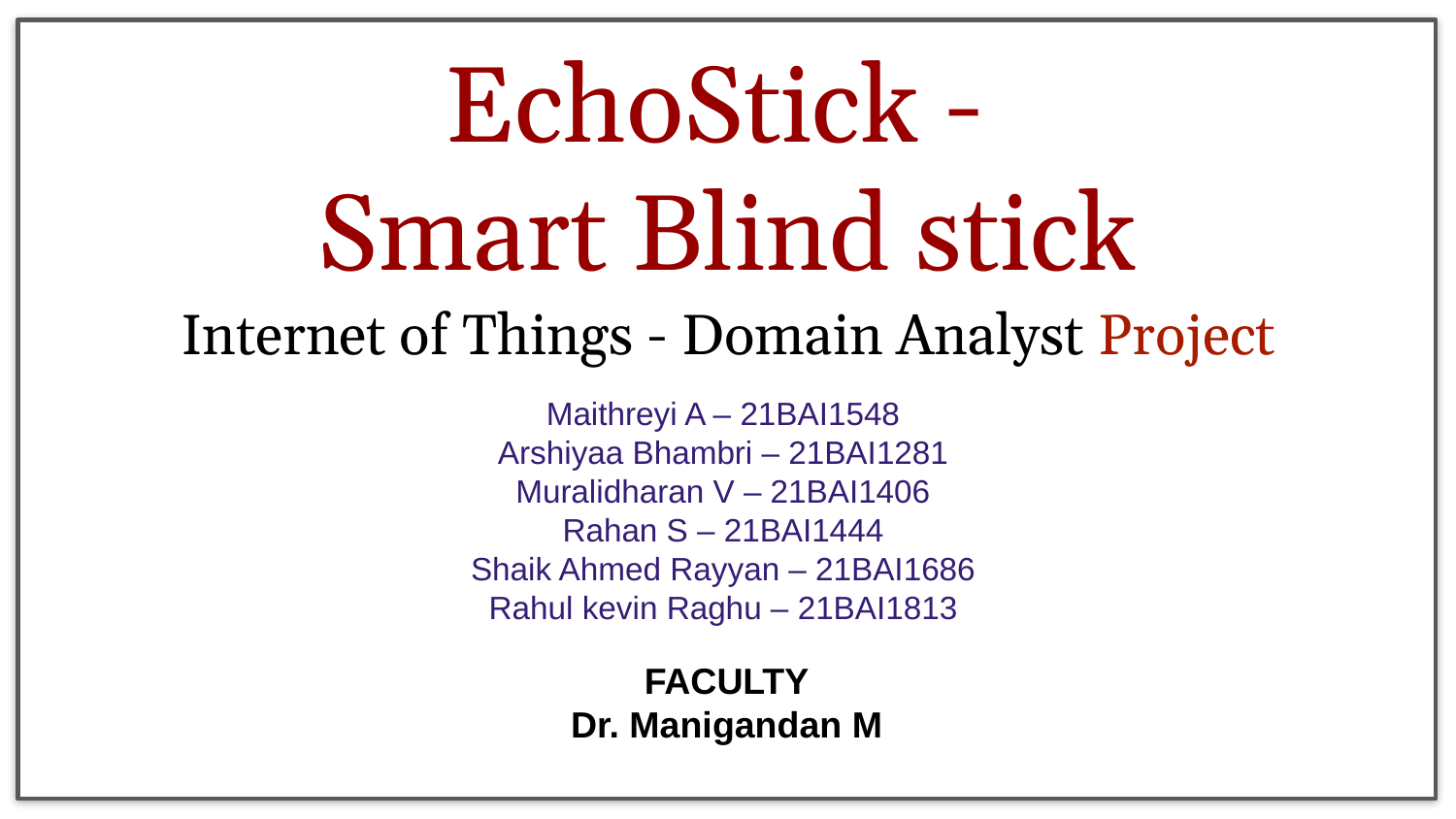

# EchoStick -
Smart Blind stick

Internet of Things - Domain Analyst Project
Maithreyi A – 21BAI1548
Arshiyaa Bhambri – 21BAI1281
Muralidharan V – 21BAI1406
Rahan S – 21BAI1444
Shaik Ahmed Rayyan – 21BAI1686
Rahul kevin Raghu – 21BAI1813
FACULTY
Dr. Manigandan M